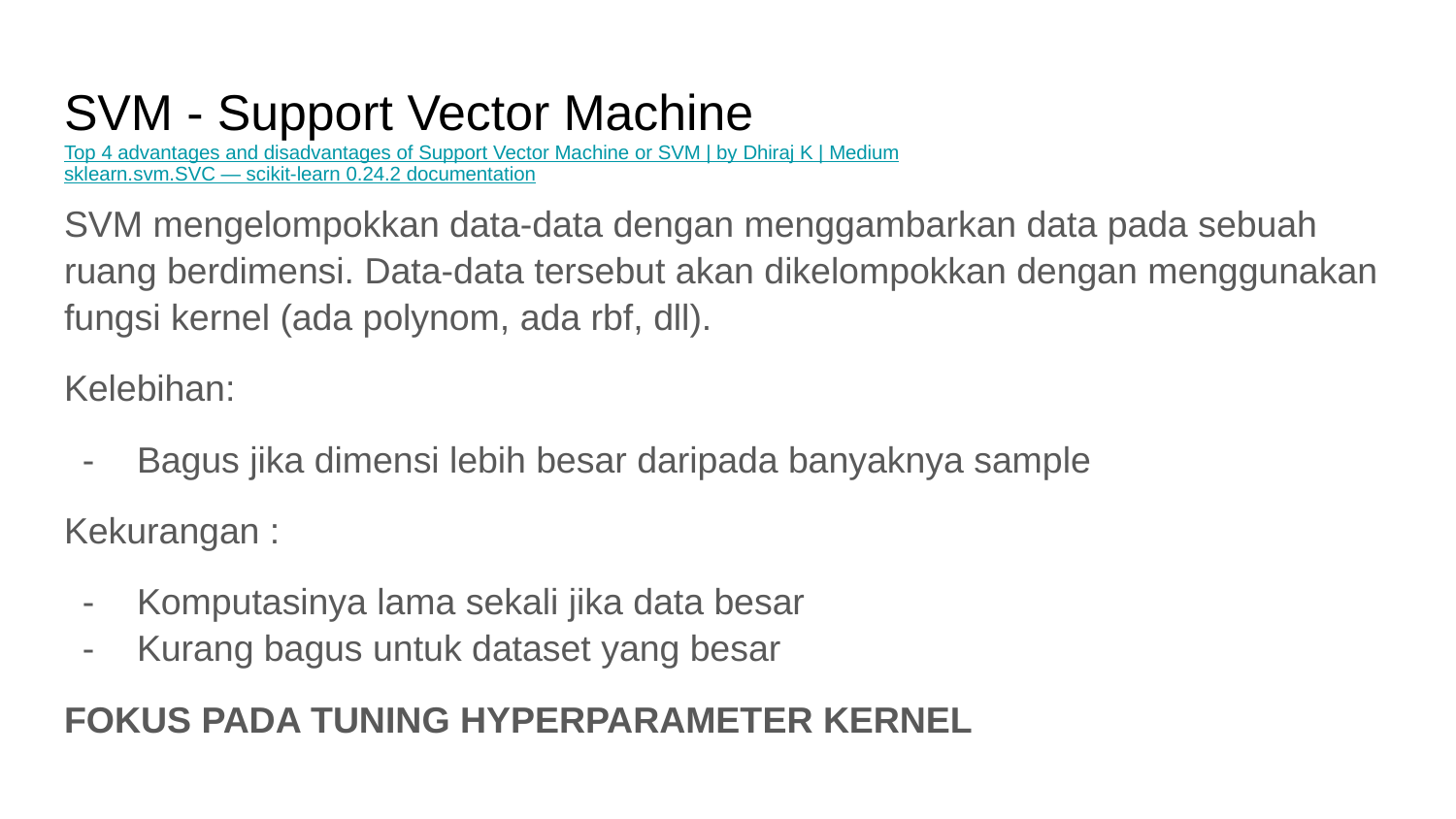

# SVM - Support Vector Machine
Top 4 advantages and disadvantages of Support Vector Machine or SVM | by Dhiraj K | Medium
sklearn.svm.SVC — scikit-learn 0.24.2 documentation
SVM mengelompokkan data-data dengan menggambarkan data pada sebuah ruang berdimensi. Data-data tersebut akan dikelompokkan dengan menggunakan fungsi kernel (ada polynom, ada rbf, dll).
Kelebihan:
Bagus jika dimensi lebih besar daripada banyaknya sample
Kekurangan :
Komputasinya lama sekali jika data besar
Kurang bagus untuk dataset yang besar
FOKUS PADA TUNING HYPERPARAMETER KERNEL